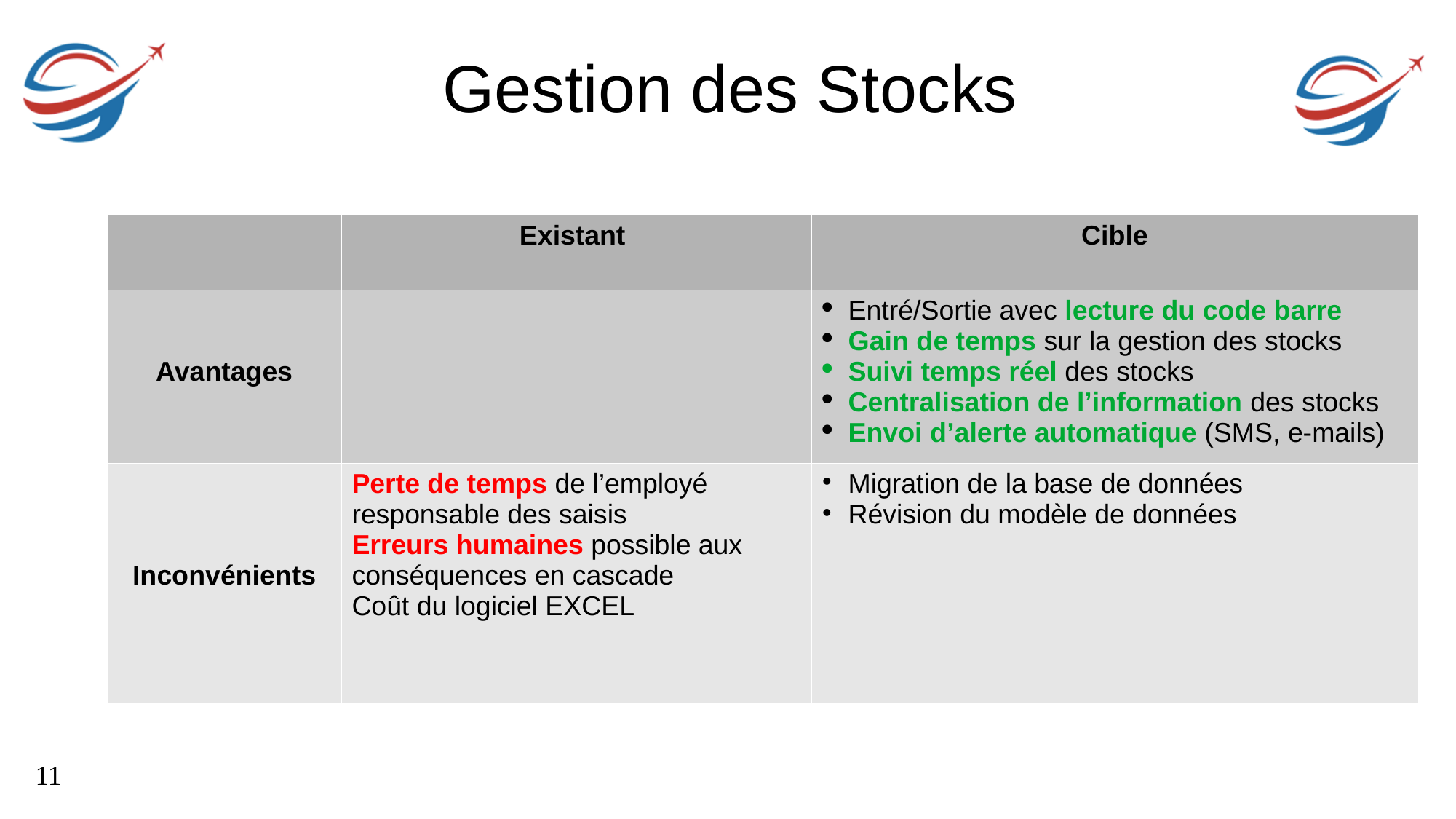

Gestion des Stocks
|  | Existant | Cible |
| --- | --- | --- |
| Avantages |  | Entré/Sortie avec lecture du code barre Gain de temps sur la gestion des stocks Suivi temps réel des stocks Centralisation de l’information des stocks Envoi d’alerte automatique (SMS, e-mails) |
| Inconvénients | Perte de temps de l’employé responsable des saisis Erreurs humaines possible aux conséquences en cascade Coût du logiciel EXCEL | Migration de la base de données Révision du modèle de données |